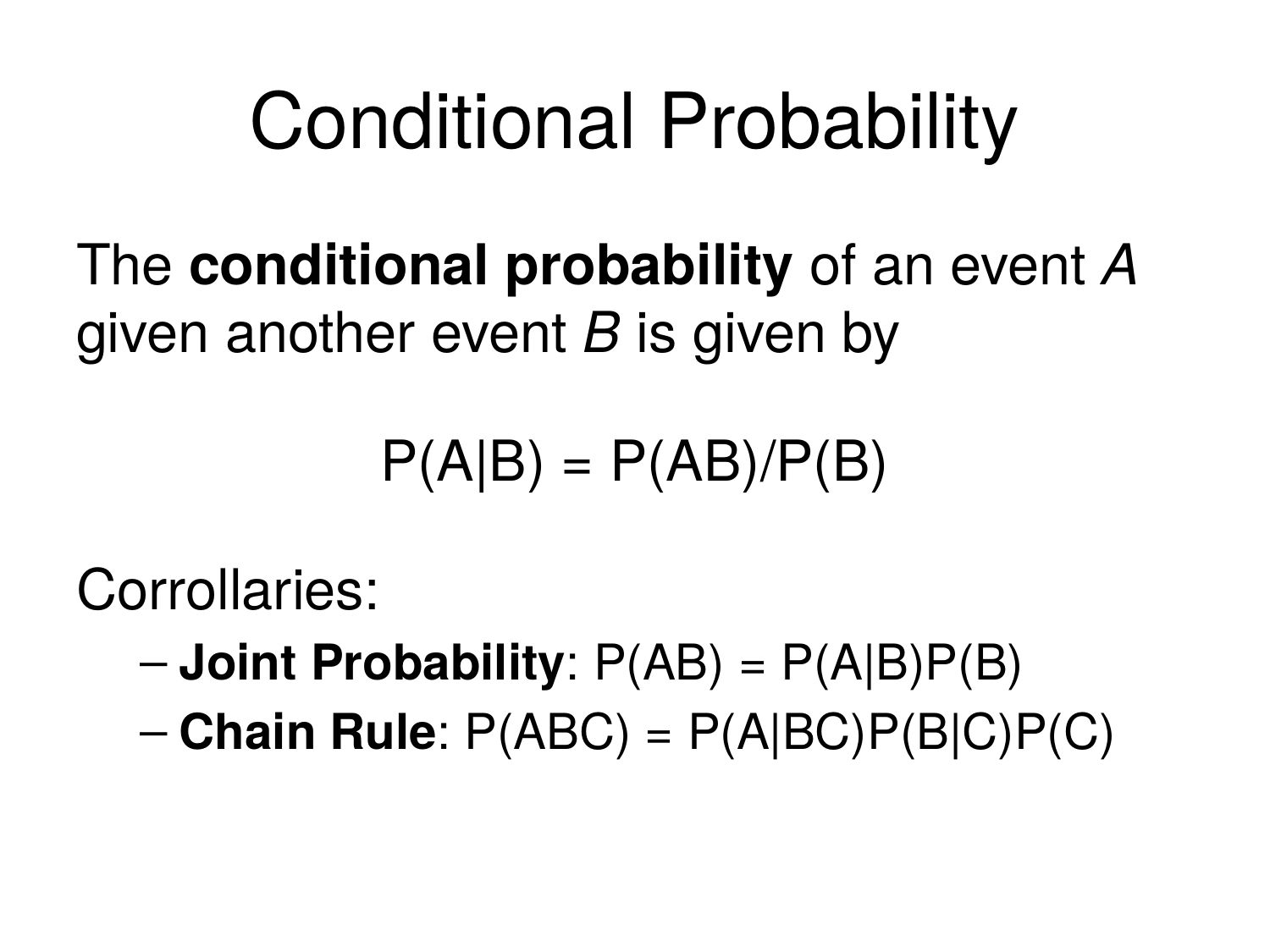

# Conditional Probability
The conditional probability of an event A given another event B is given by

P(A|B) = P(AB)/P(B)

Corrollaries:
Joint Probability: P(AB) = P(A|B)P(B)
Chain Rule: P(ABC) = P(A|BC)P(B|C)P(C)